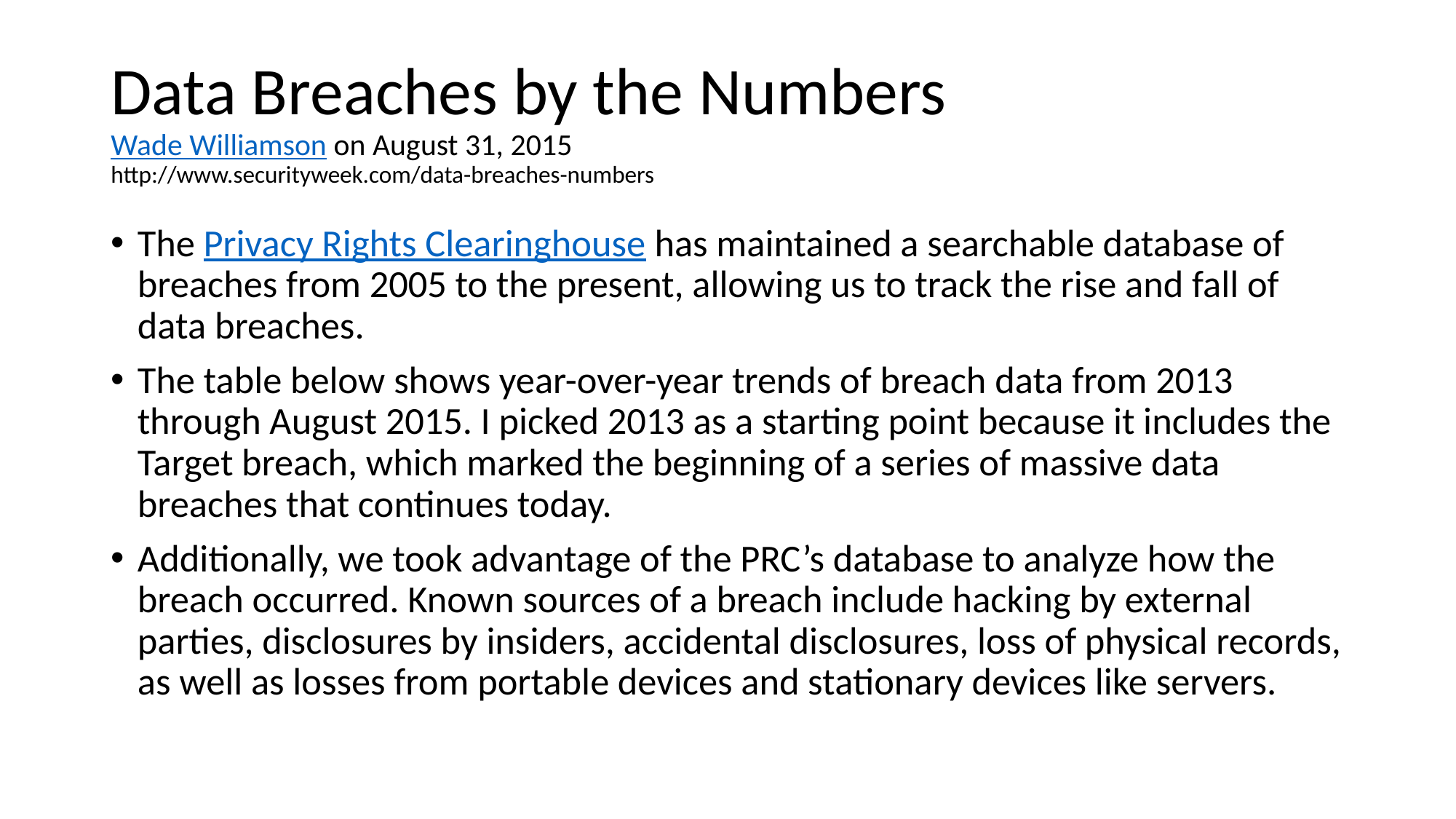

# Data Breaches by the Numbers Wade Williamson on August 31, 2015 http://www.securityweek.com/data-breaches-numbers
The Privacy Rights Clearinghouse has maintained a searchable database of breaches from 2005 to the present, allowing us to track the rise and fall of data breaches.
The table below shows year-over-year trends of breach data from 2013 through August 2015. I picked 2013 as a starting point because it includes the Target breach, which marked the beginning of a series of massive data breaches that continues today.
Additionally, we took advantage of the PRC’s database to analyze how the breach occurred. Known sources of a breach include hacking by external parties, disclosures by insiders, accidental disclosures, loss of physical records, as well as losses from portable devices and stationary devices like servers.